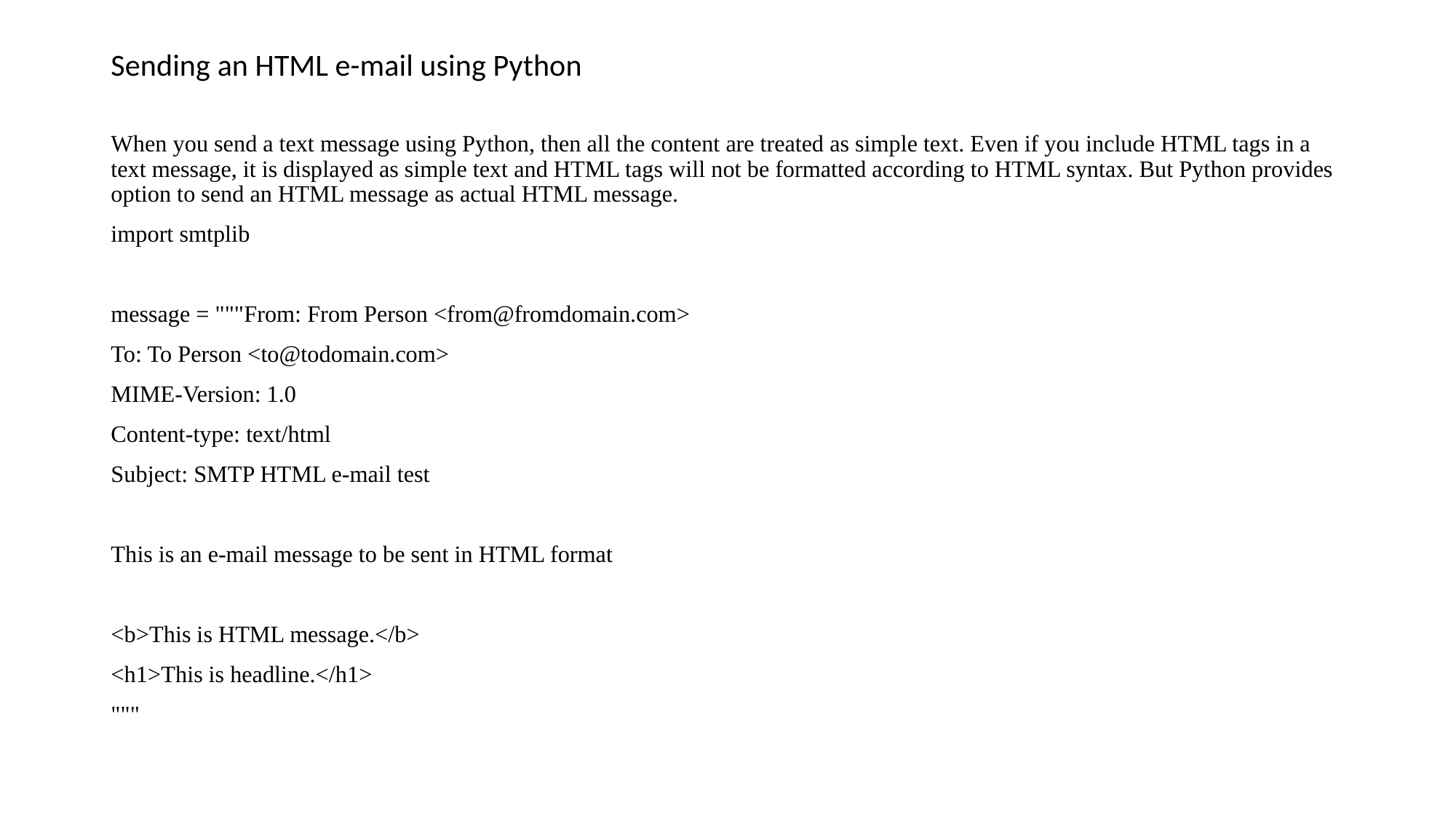

# Sending an HTML e-mail using Python
When you send a text message using Python, then all the content are treated as simple text. Even if you include HTML tags in a text message, it is displayed as simple text and HTML tags will not be formatted according to HTML syntax. But Python provides option to send an HTML message as actual HTML message.
import smtplib

message = """From: From Person <from@fromdomain.com>
To: To Person <to@todomain.com>
MIME-Version: 1.0
Content-type: text/html
Subject: SMTP HTML e-mail test

This is an e-mail message to be sent in HTML format

<b>This is HTML message.</b>
<h1>This is headline.</h1>
"""